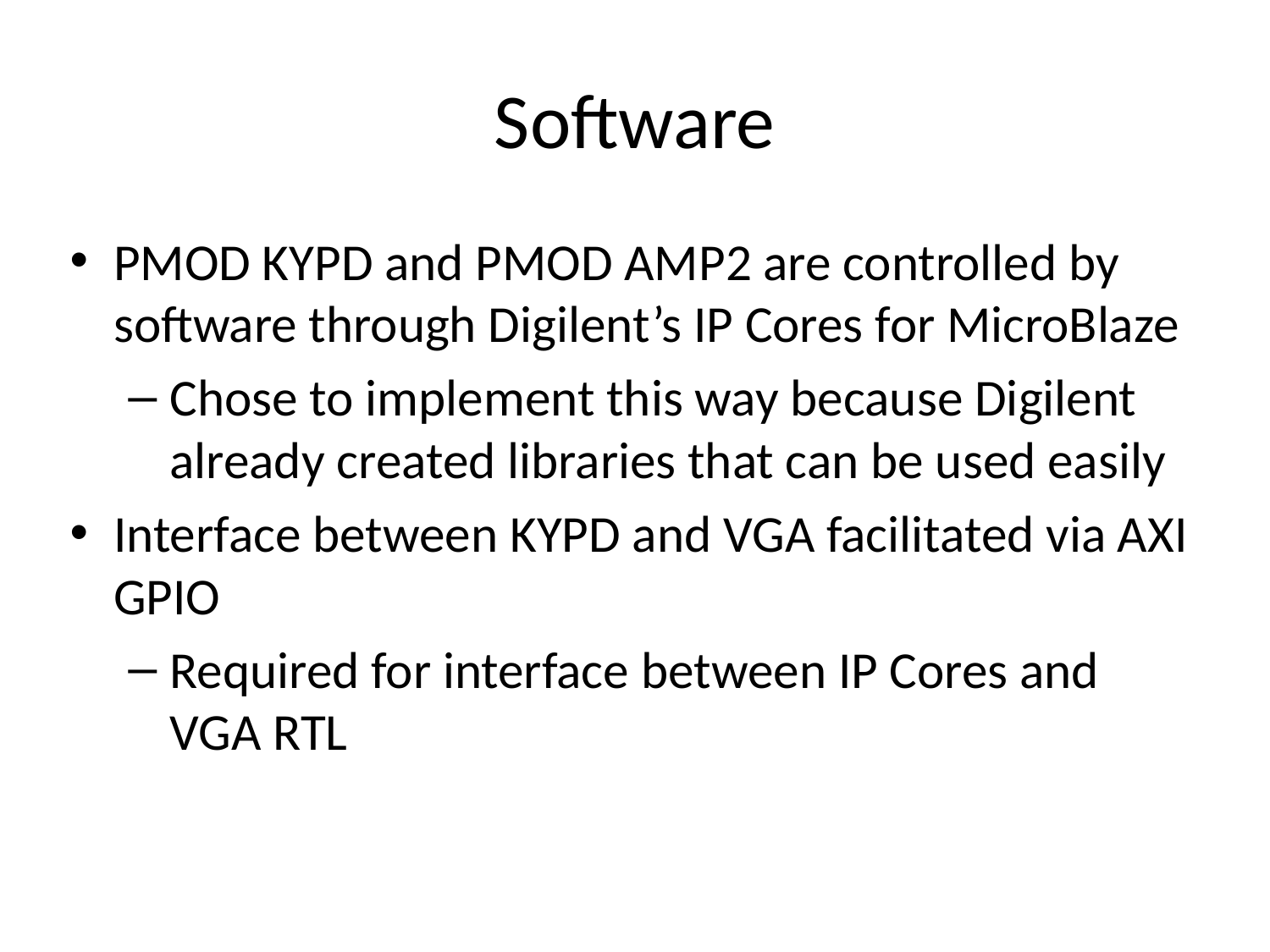

# Software
PMOD KYPD and PMOD AMP2 are controlled by software through Digilent’s IP Cores for MicroBlaze
Chose to implement this way because Digilent already created libraries that can be used easily
Interface between KYPD and VGA facilitated via AXI GPIO
Required for interface between IP Cores and VGA RTL